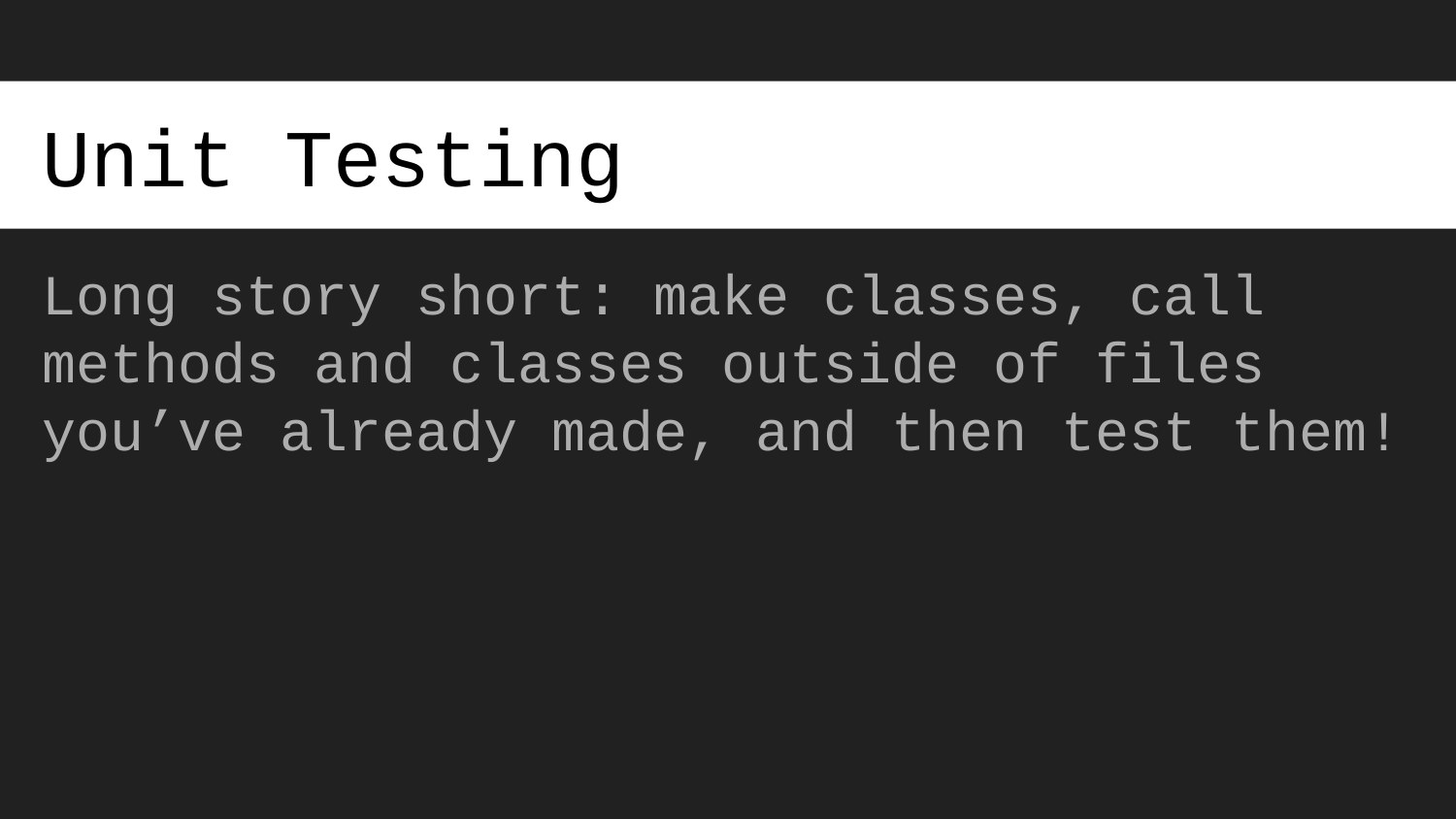

# Unit Testing
Long story short: make classes, call methods and classes outside of files you’ve already made, and then test them!